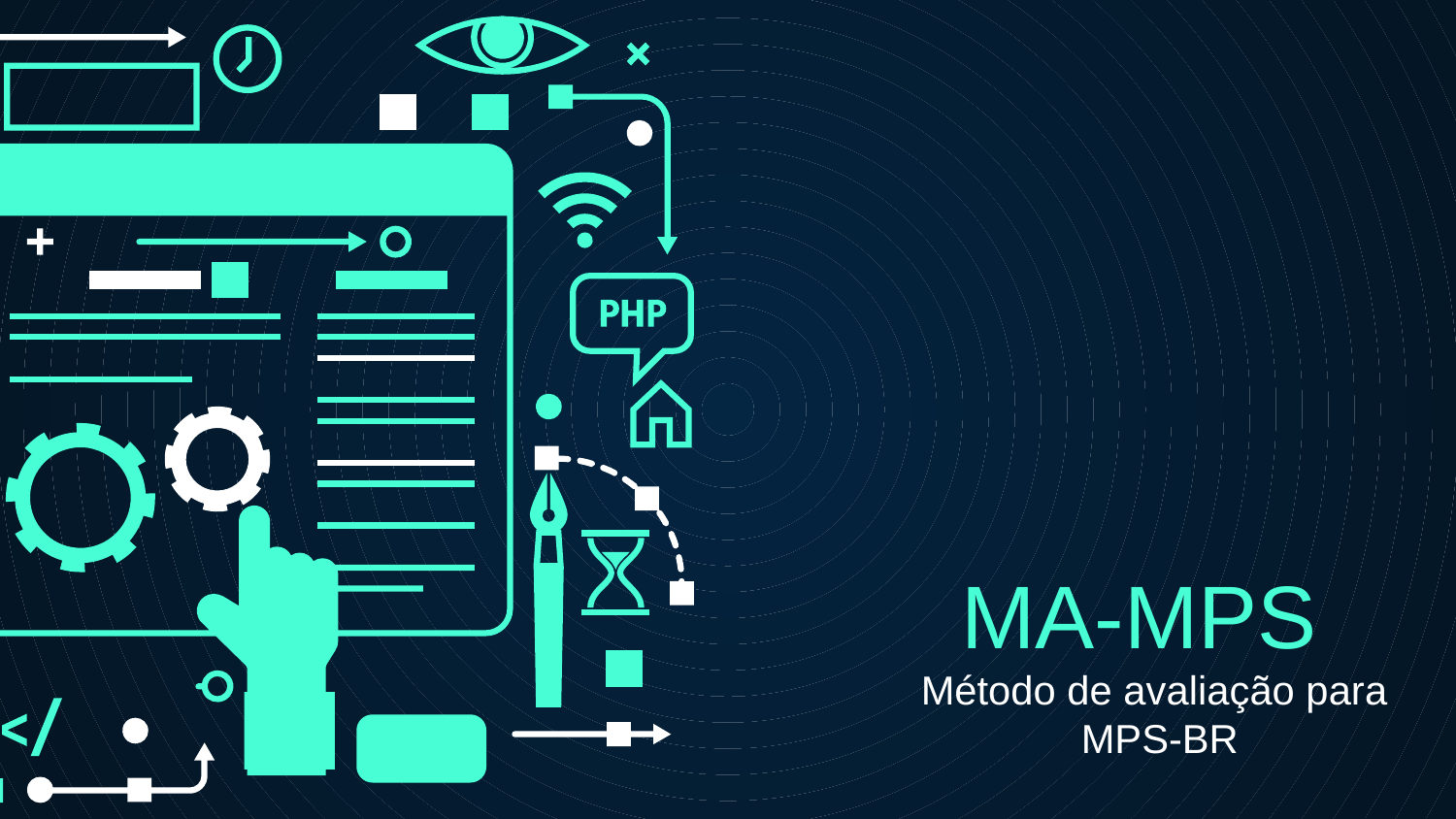

# MA-MPS

Método de avaliação para
 MPS-BR